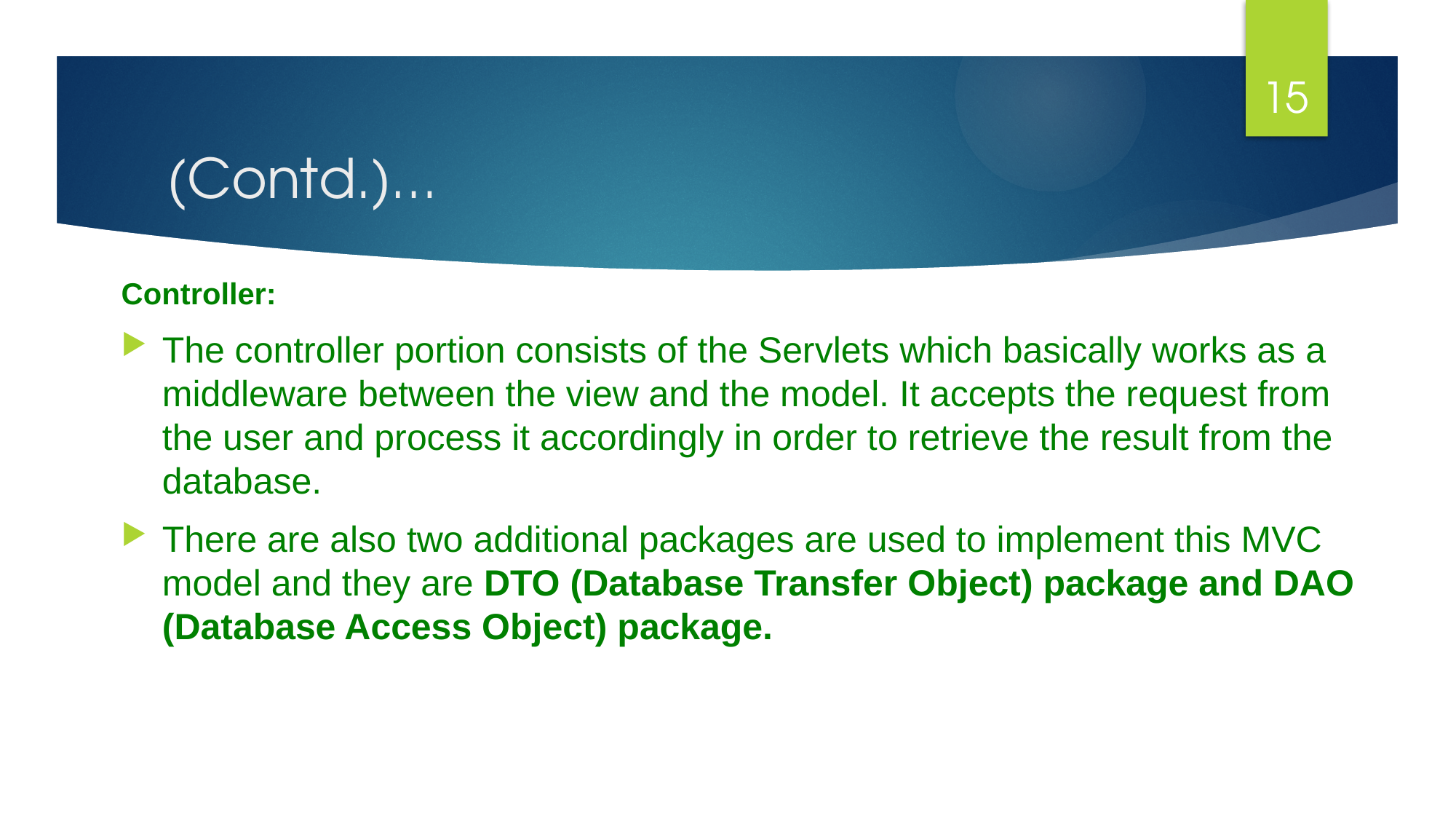

15
(Contd.)…
Controller:
The controller portion consists of the Servlets which basically works as a middleware between the view and the model. It accepts the request from the user and process it accordingly in order to retrieve the result from the database.
There are also two additional packages are used to implement this MVC model and they are DTO (Database Transfer Object) package and DAO (Database Access Object) package.